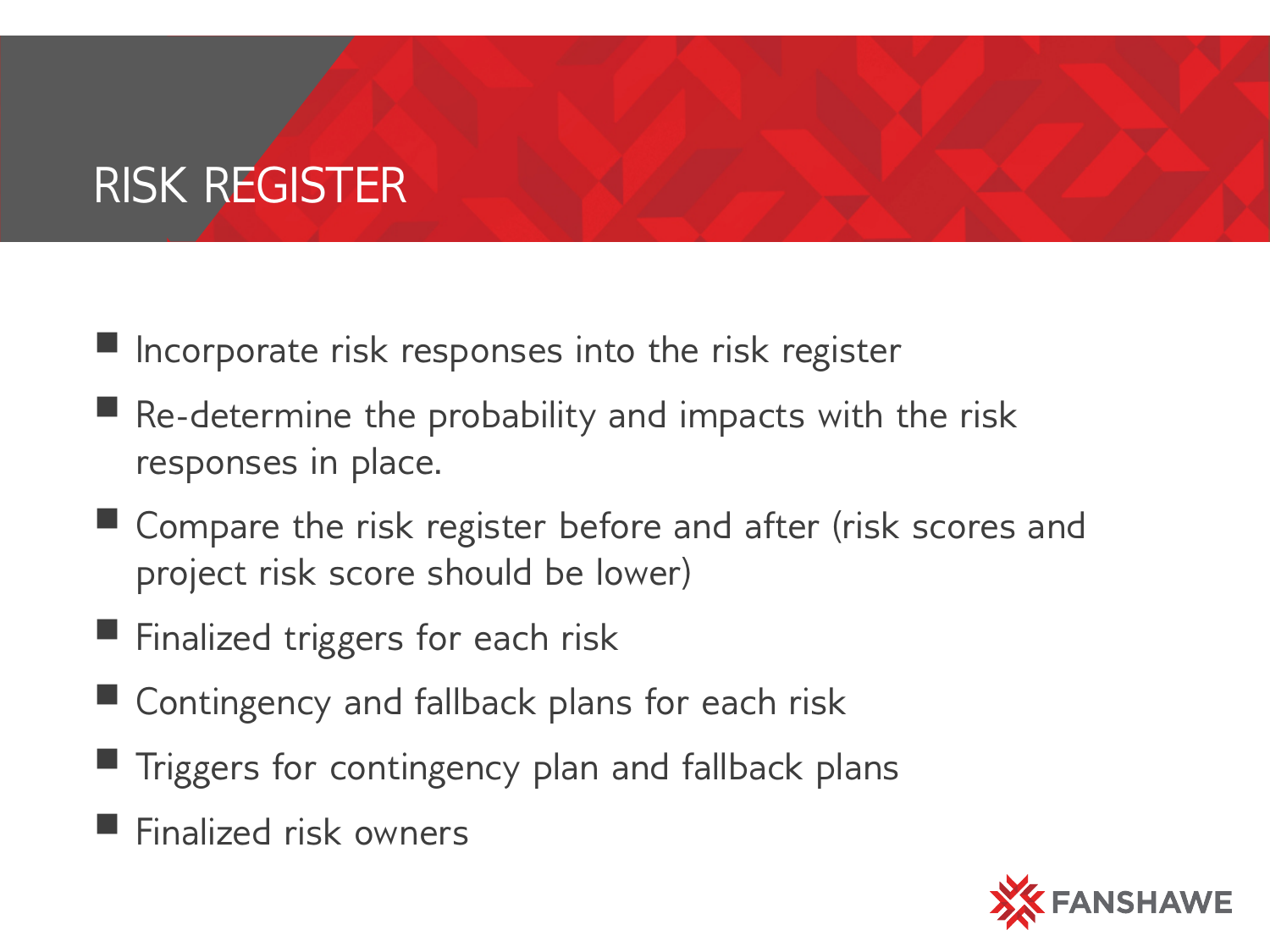

# Risk register
Incorporate risk responses into the risk register
Re-determine the probability and impacts with the risk responses in place.
Compare the risk register before and after (risk scores and project risk score should be lower)
Finalized triggers for each risk
Contingency and fallback plans for each risk
Triggers for contingency plan and fallback plans
Finalized risk owners